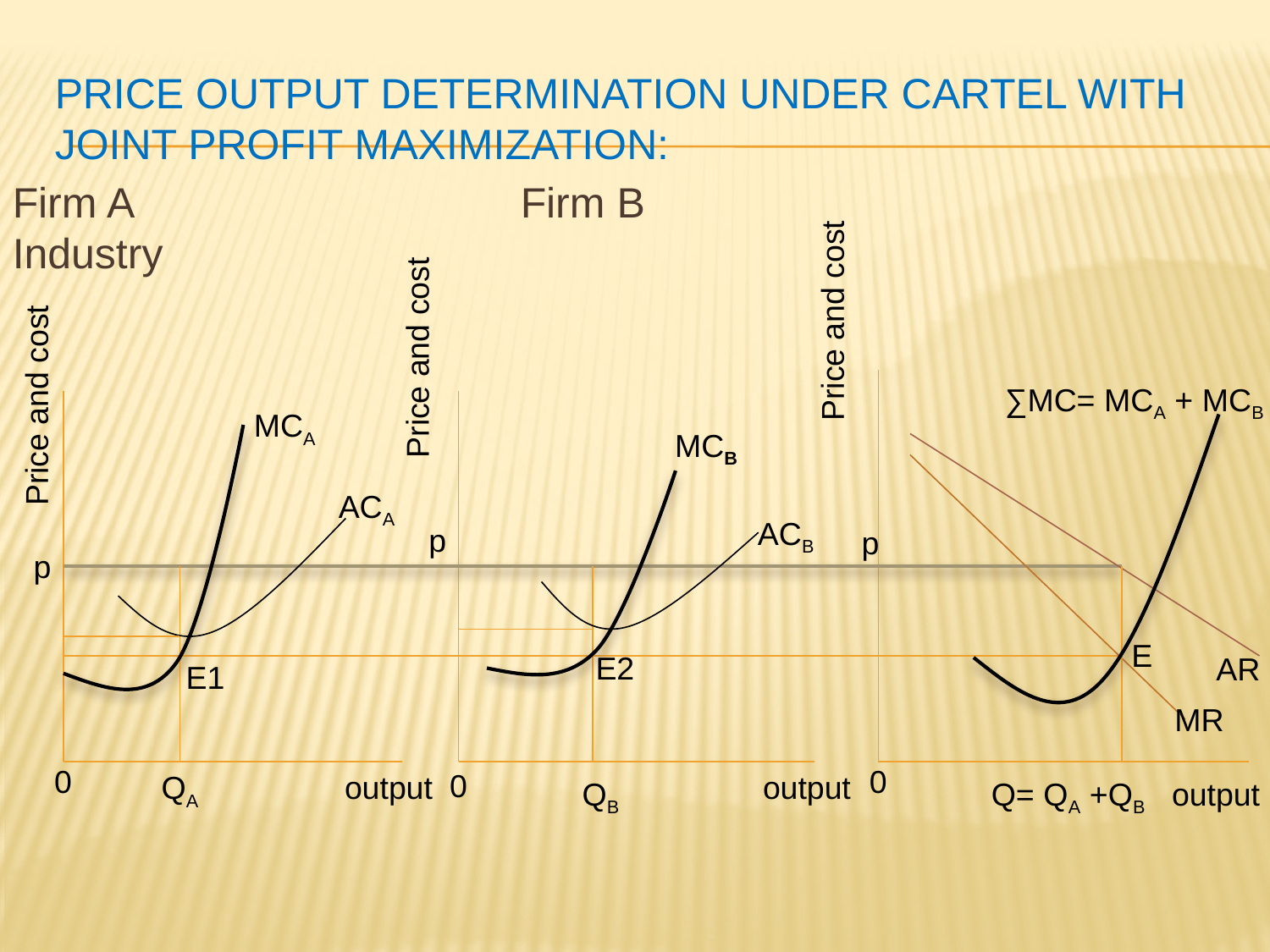

# Price output determination under cartel with joint profit maximization:
Firm A				Firm B 				Industry
Price and cost
Price and cost
Price and cost
∑MC= MCA + MCB
MCA

MCB

ACA
ACB
p
p

p
E
E2
AR
E1
MR
0
0
0
QA
output
output
QB
Q= QA +QB
output